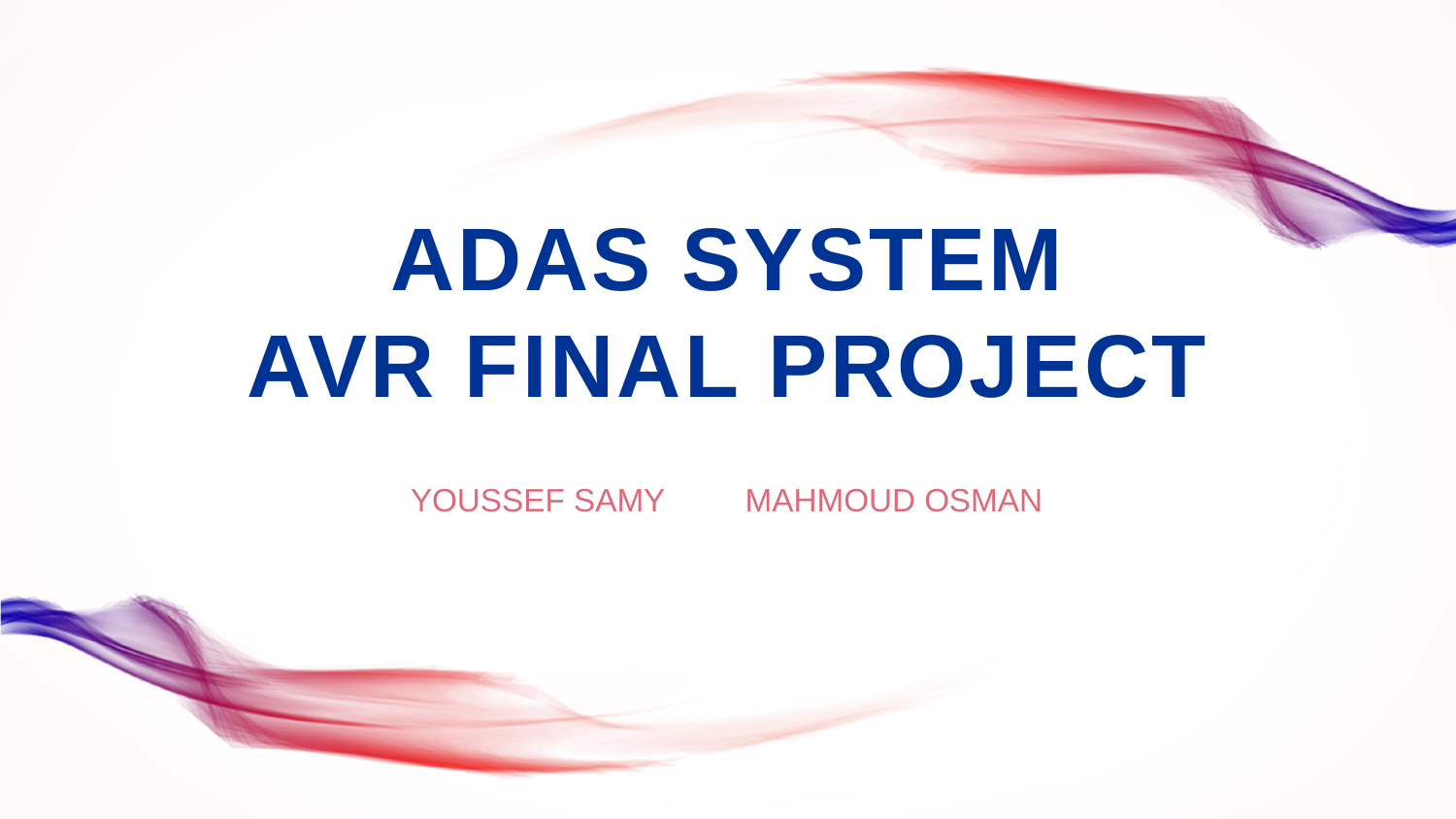

# ADAS system
AVR Final project
YousSef samy         Mahmoud Osman